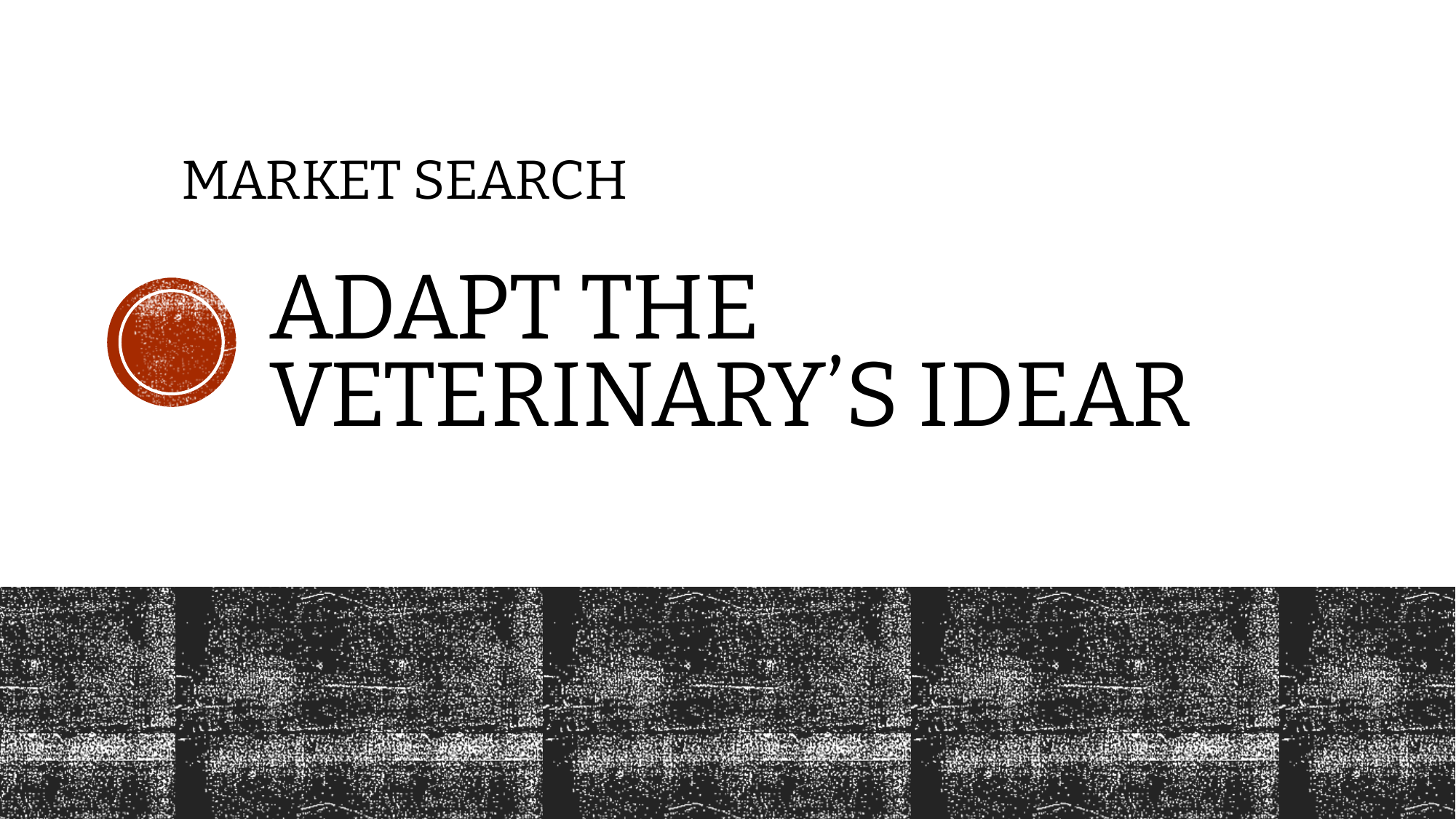

MARKET SEARCH
# adapt the veterinary’s idear